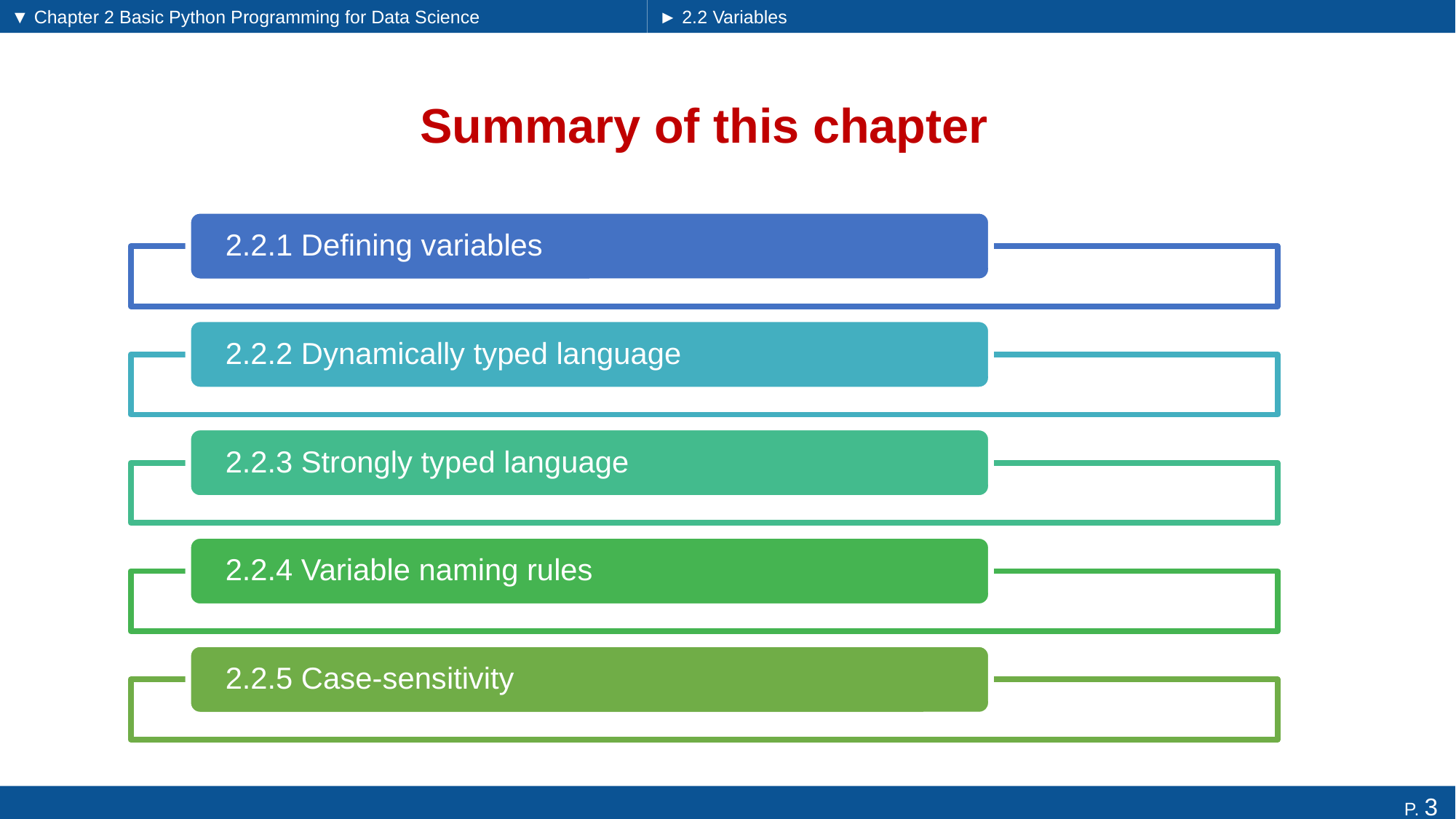

▼ Chapter 2 Basic Python Programming for Data Science
► 2.2 Variables
# Summary of this chapter
2.2.1 Defining variables
2.2.2 Dynamically typed language
2.2.3 Strongly typed language
2.2.4 Variable naming rules
2.2.5 Case-sensitivity